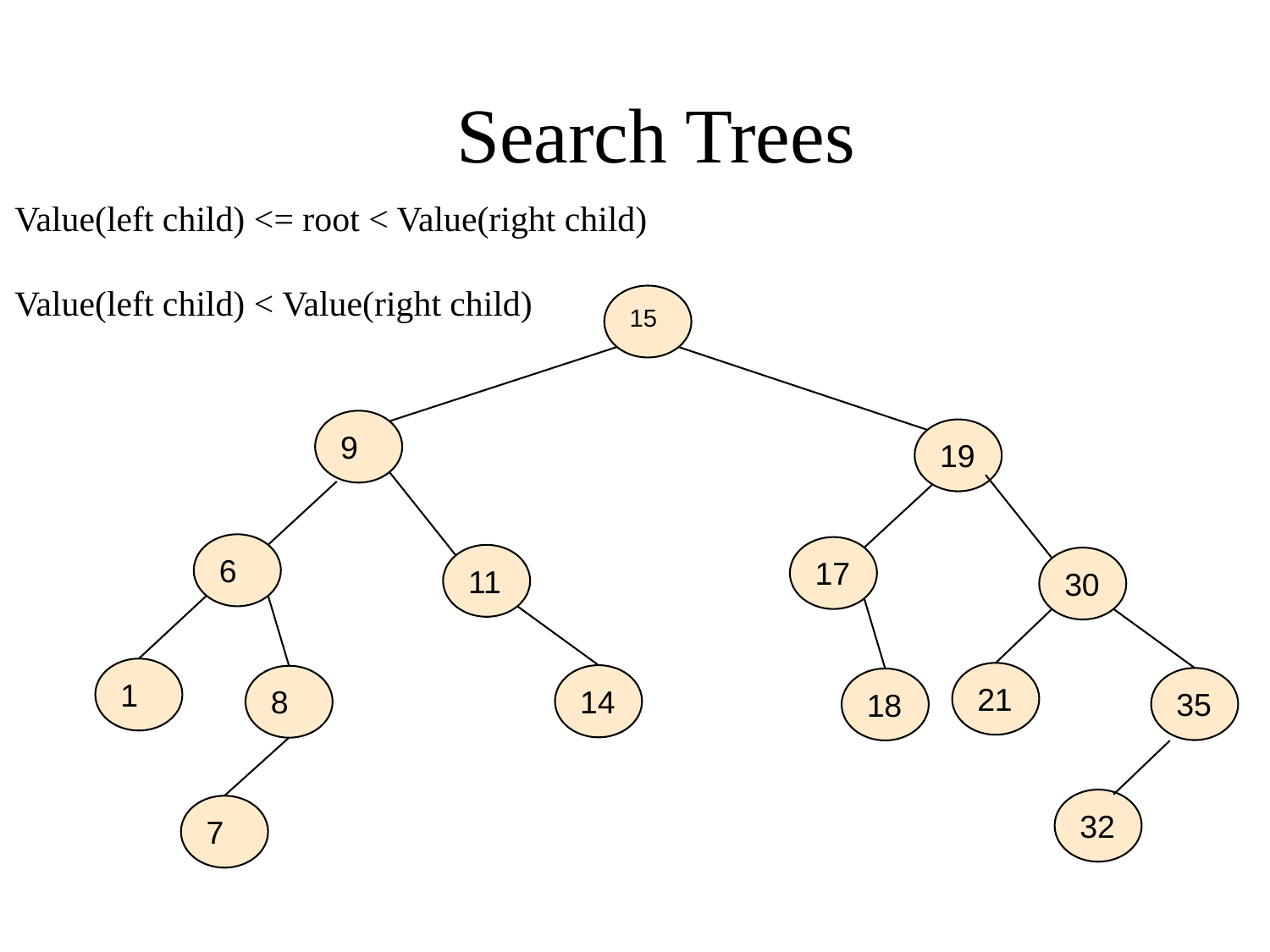

# Search Trees
Value(left child) <= root < Value(right child)

Value(left child) < Value(right child)
15
9
19
6
17
11
30
1
21
14
8
35
18
32
7